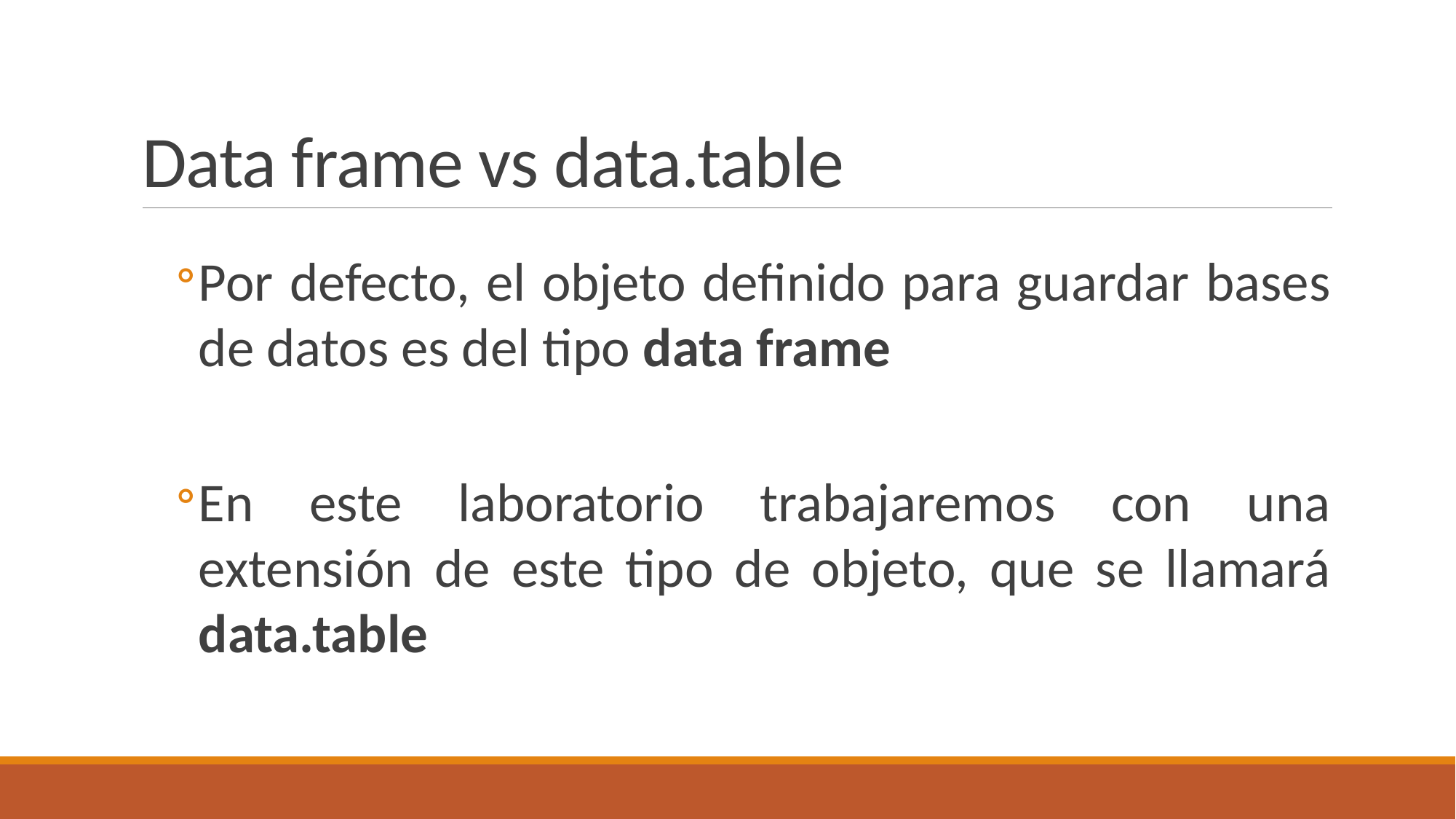

# Data frame vs data.table
Por defecto, el objeto definido para guardar bases de datos es del tipo data frame

En este laboratorio trabajaremos con una extensión de este tipo de objeto, que se llamará data.table